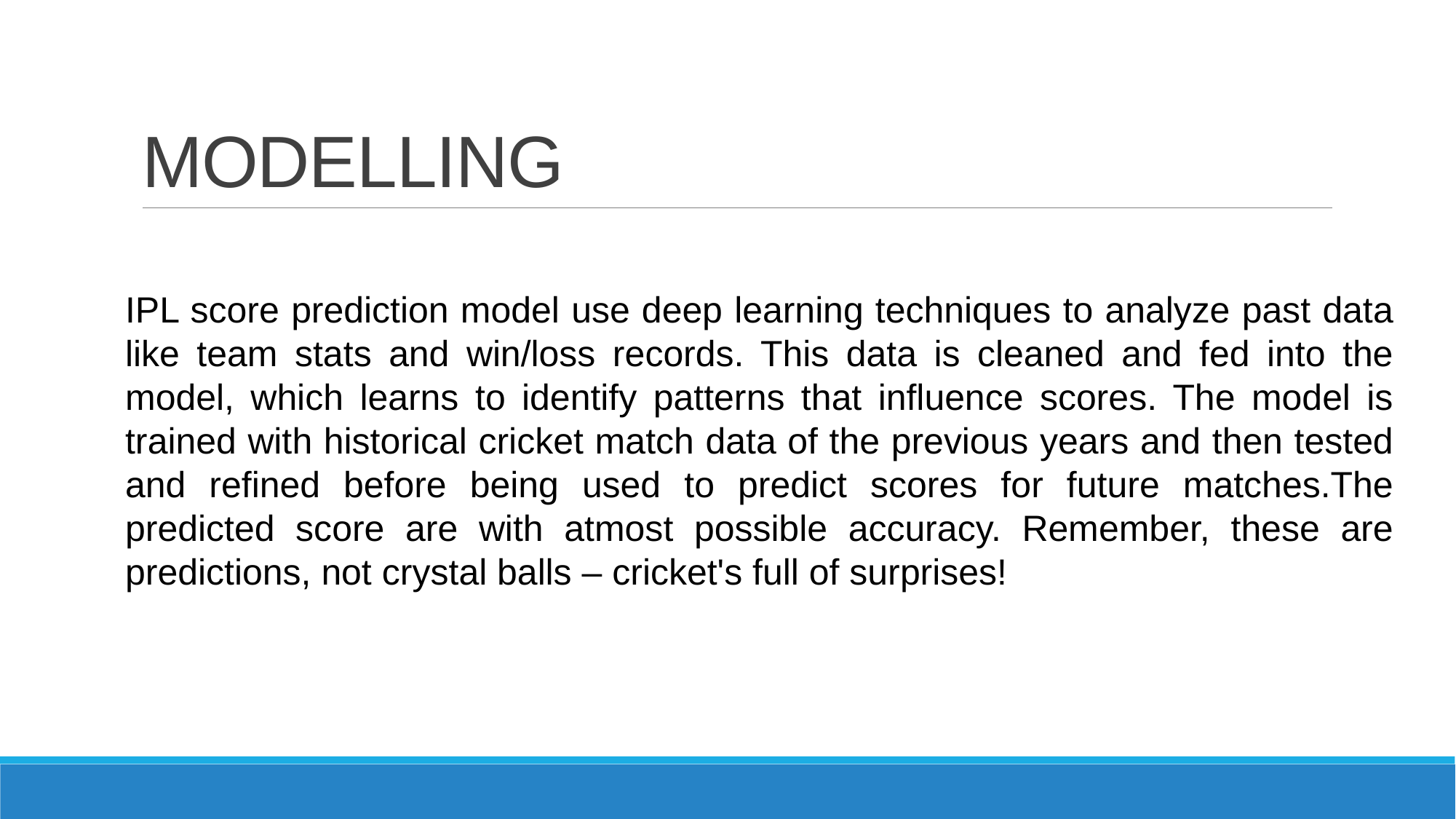

# MODELLING
IPL score prediction model use deep learning techniques to analyze past data like team stats and win/loss records. This data is cleaned and fed into the model, which learns to identify patterns that influence scores. The model is trained with historical cricket match data of the previous years and then tested and refined before being used to predict scores for future matches.The predicted score are with atmost possible accuracy. Remember, these are predictions, not crystal balls – cricket's full of surprises!